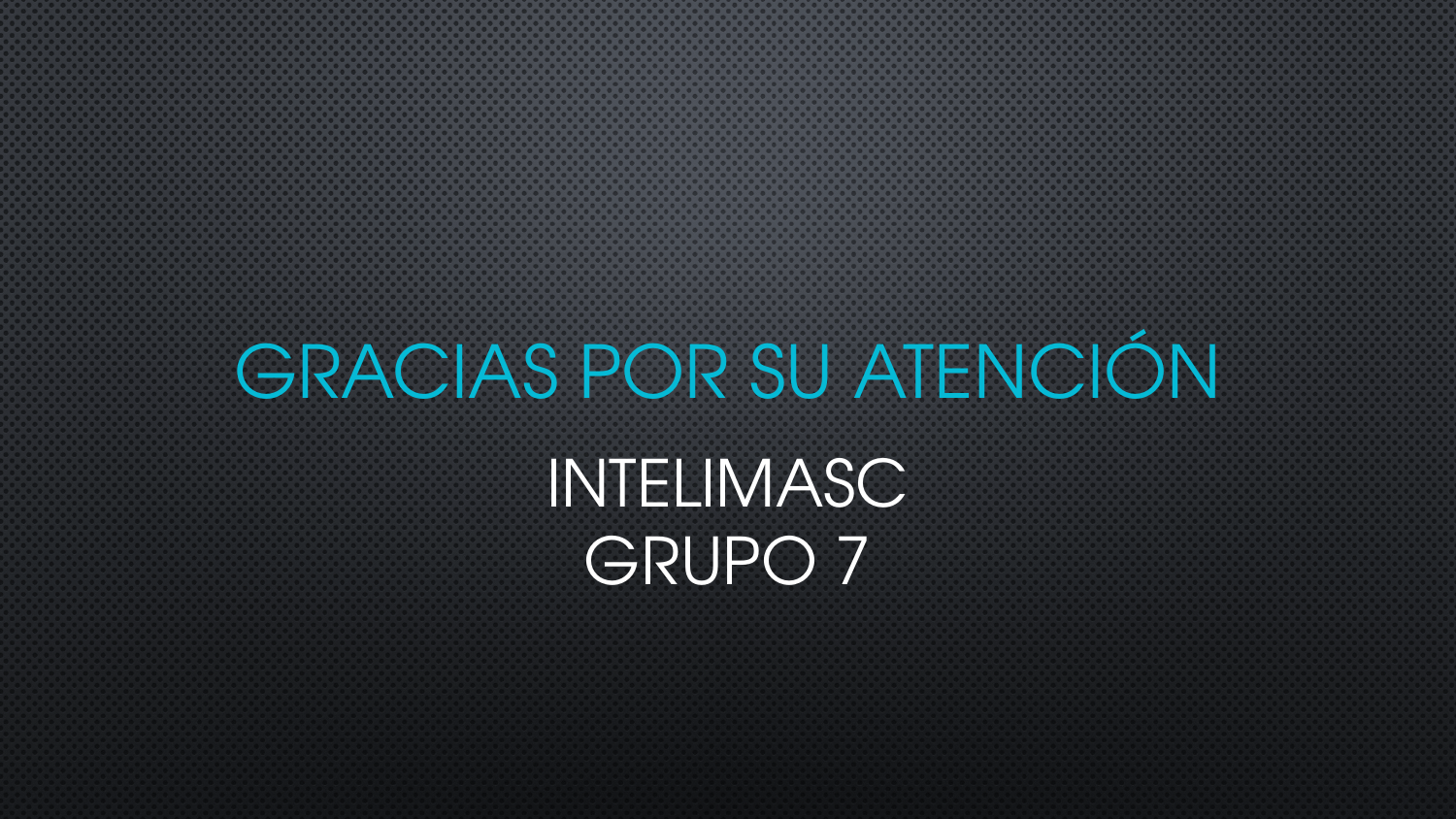

# Gracias por su atención
InteliMasc
Grupo 7